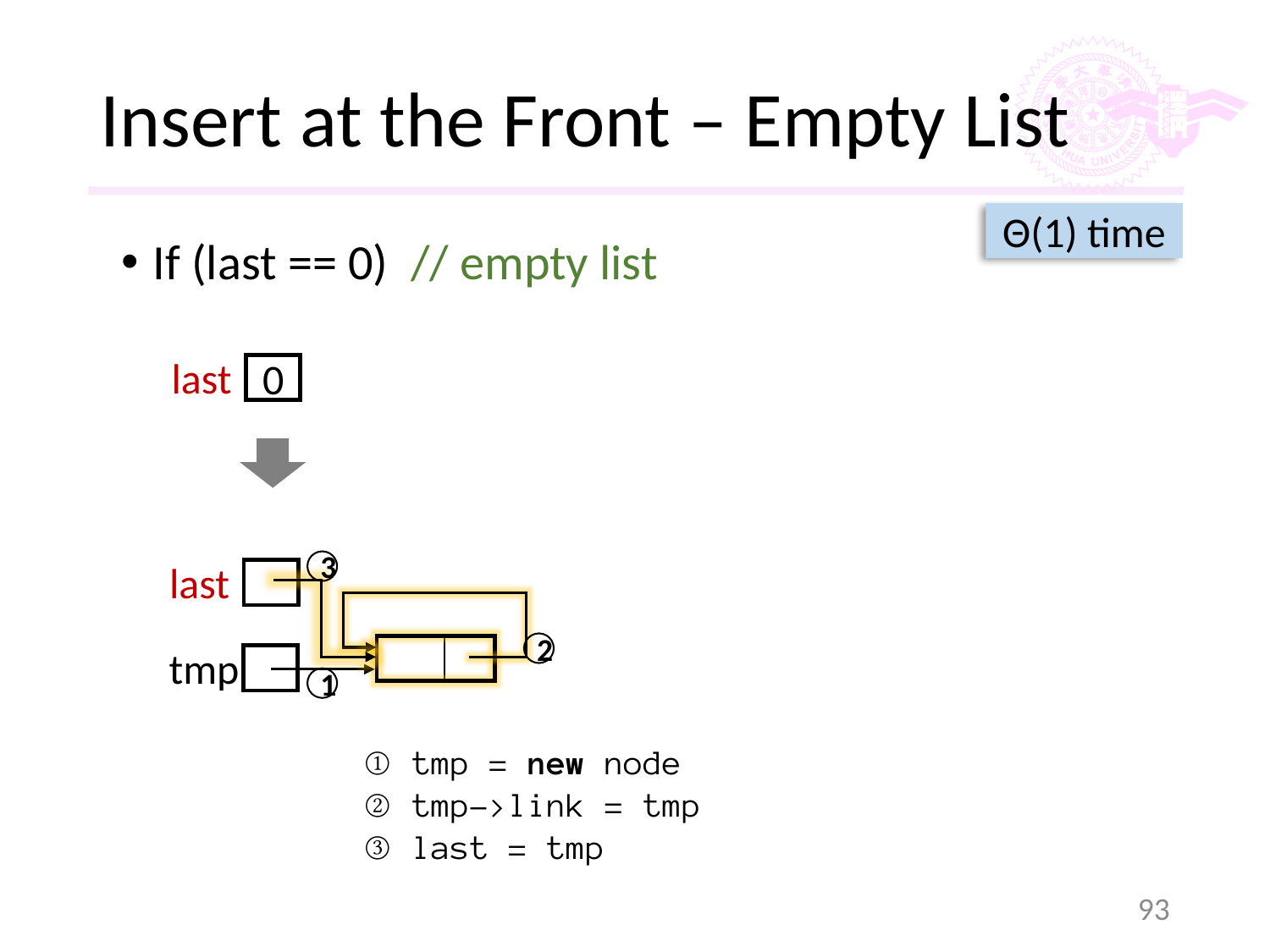

# Insert at the Front – Empty List
Θ(1) time

If (last == 0)  // empty list
last
0

last
3

2
tmp

1
tmp = new node
tmp->link = tmp
last = tmp

93